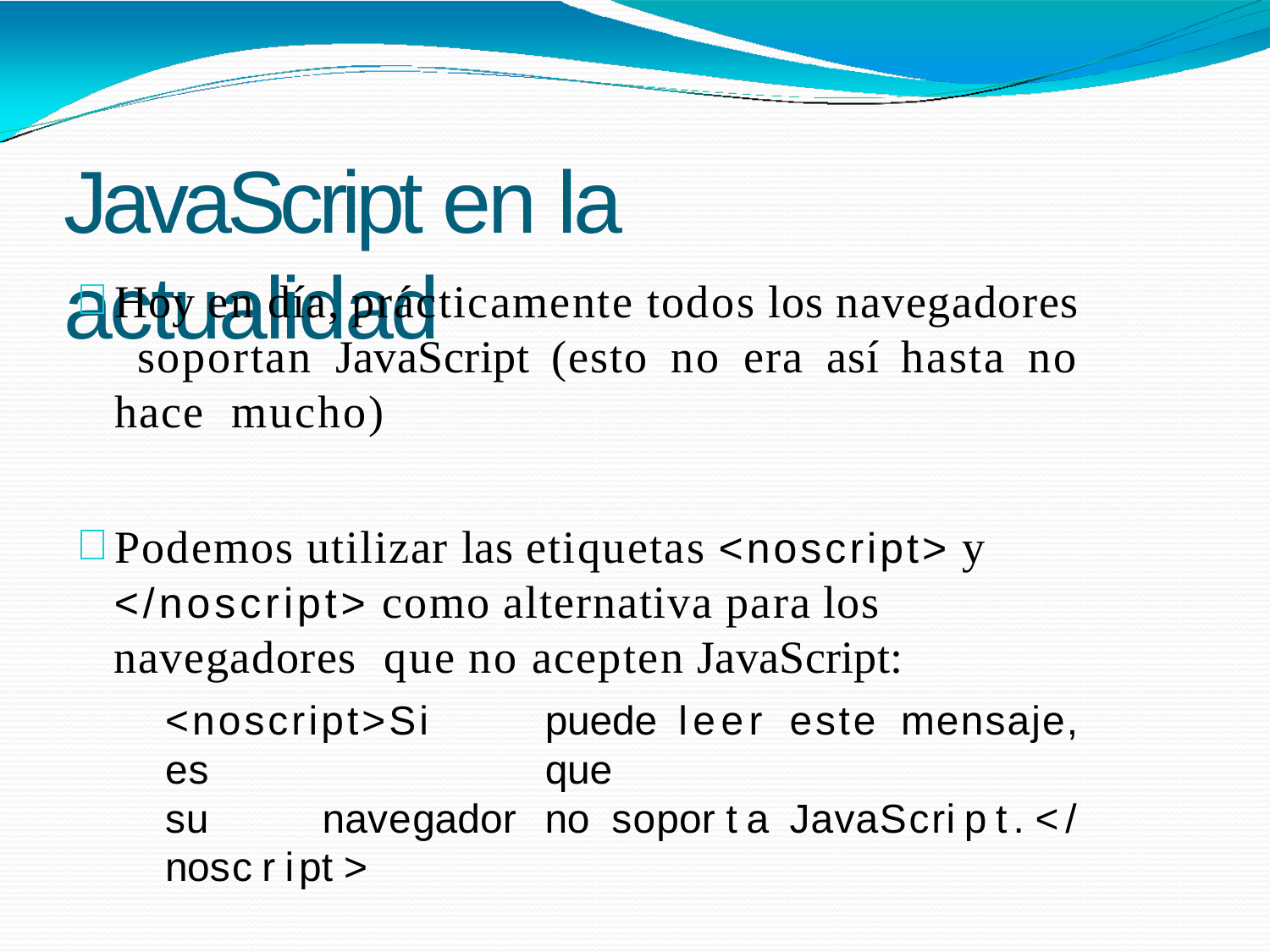

# JavaScript en la actualidad
Hoy en día, prácticamente todos los navegadores  soportan JavaScript (esto no era así hasta no hace  mucho)

Podemos utilizar las etiquetas <noscript> y
</noscript> como alternativa para los navegadores  que no acepten JavaScript:
<noscript>Si	puede	leer	este	mensaje,	es	que
su	navegador	no	soporta	JavaScript.</noscript>